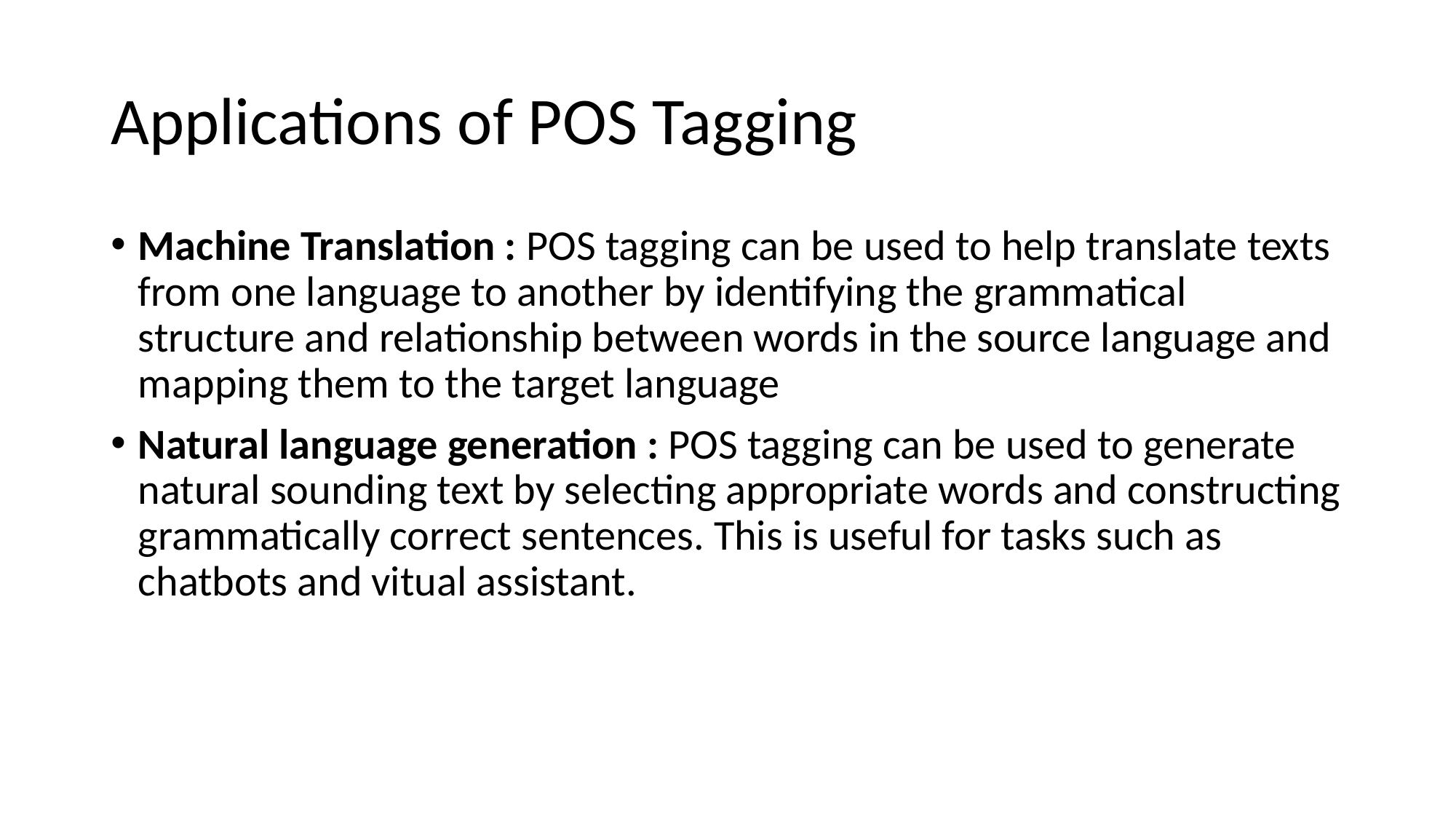

# Applications of POS Tagging
Machine Translation : POS tagging can be used to help translate texts from one language to another by identifying the grammatical structure and relationship between words in the source language and mapping them to the target language
Natural language generation : POS tagging can be used to generate natural sounding text by selecting appropriate words and constructing grammatically correct sentences. This is useful for tasks such as chatbots and vitual assistant.